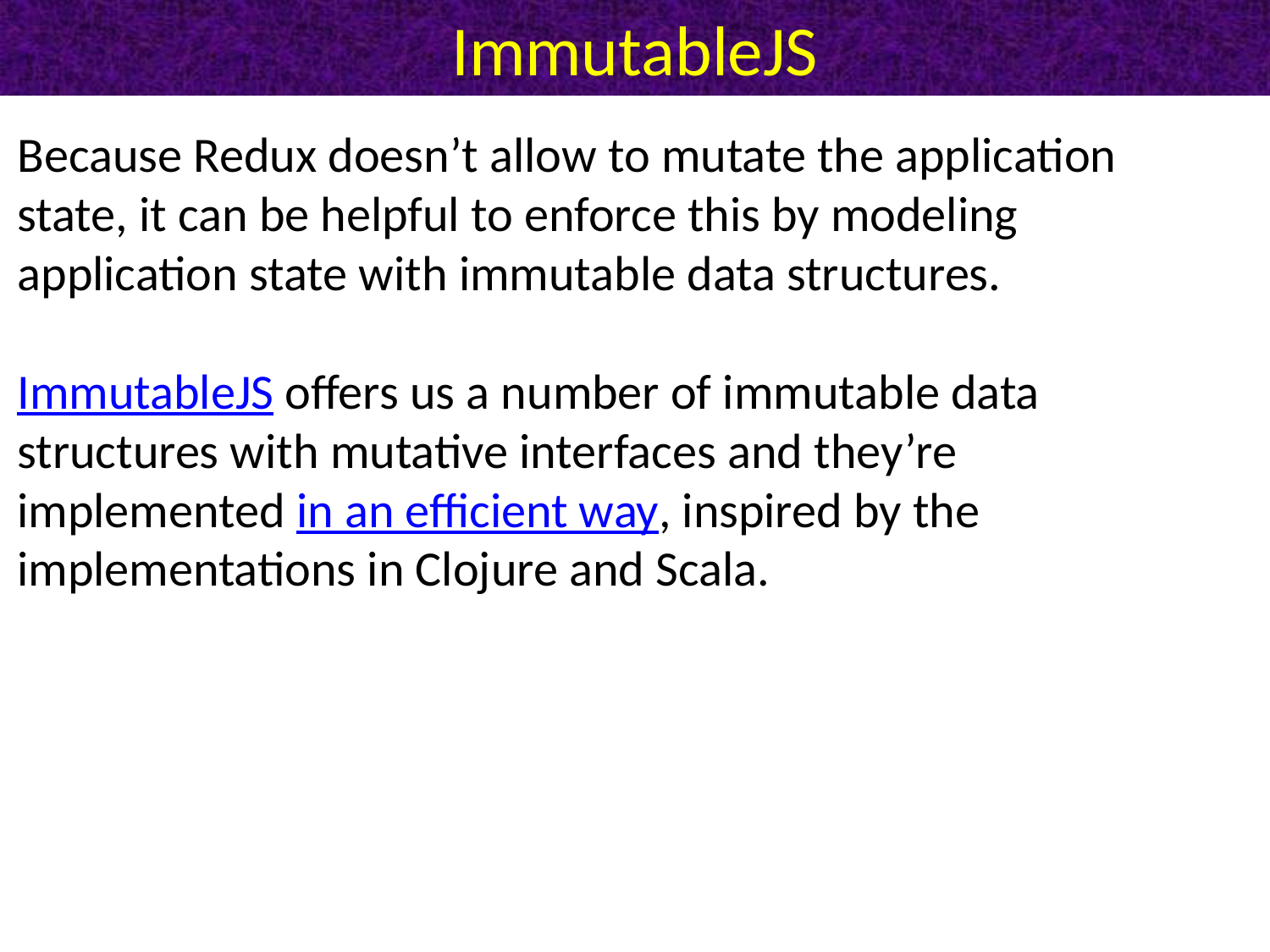

# ImmutableJS
Because Redux doesn’t allow to mutate the application state, it can be helpful to enforce this by modeling application state with immutable data structures.

ImmutableJS offers us a number of immutable data structures with mutative interfaces and they’re implemented in an efficient way, inspired by the implementations in Clojure and Scala.